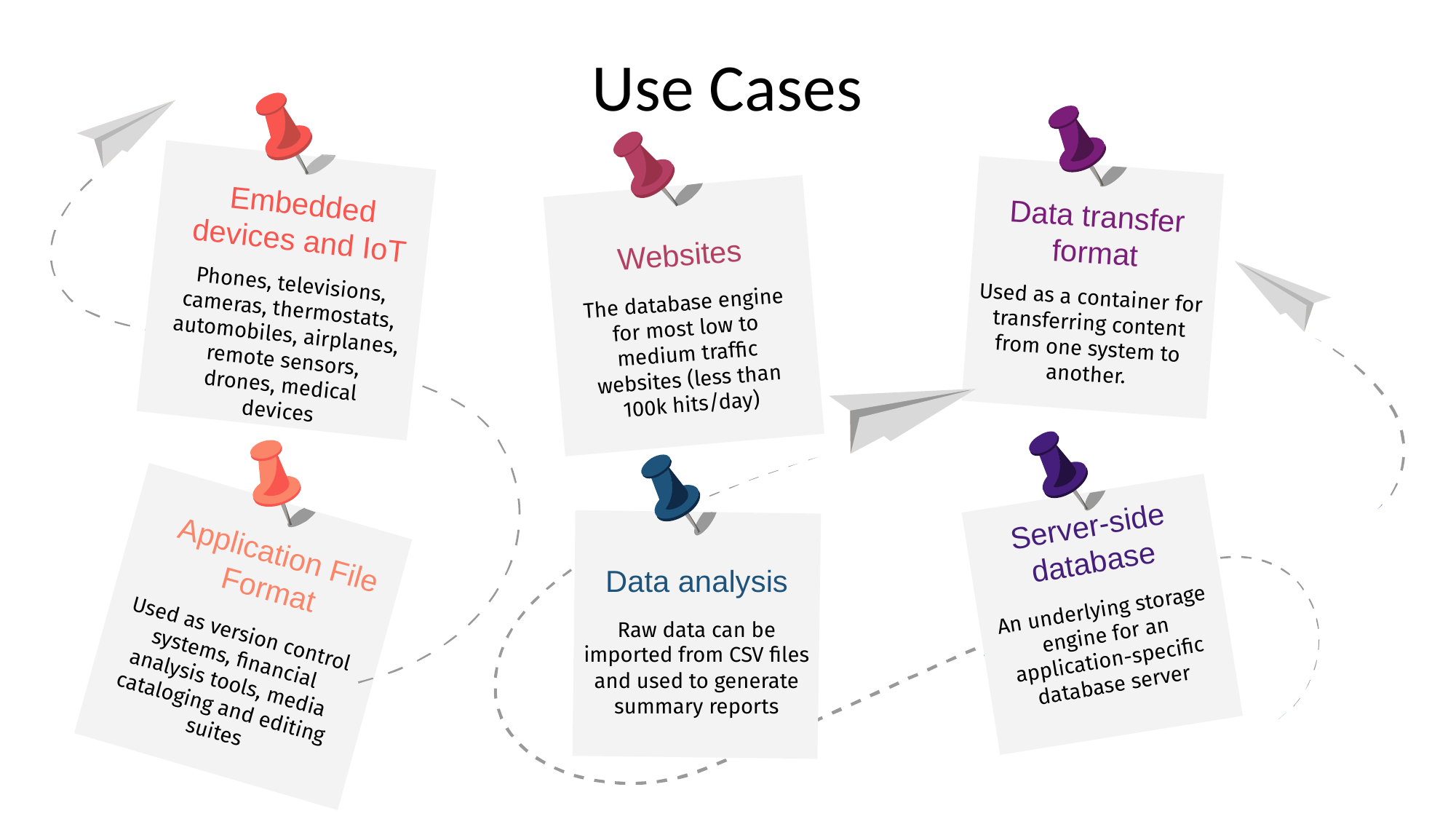

# Use Cases

Embedded devices and IoT
Phones, televisions, cameras, thermostats, automobiles, airplanes, remote sensors, drones, medical devices

Data transfer format
Used as a container for transferring content from one system to another.

Websites
The database engine for most low to medium traffic websites (less than 100k hits/day)

Server-side database
An underlying storage engine for an application-specific database server

Application File Format
Used as version control systems, financial analysis tools, media cataloging and editing suites

Data analysis
Raw data can be imported from CSV files and used to generate summary reports